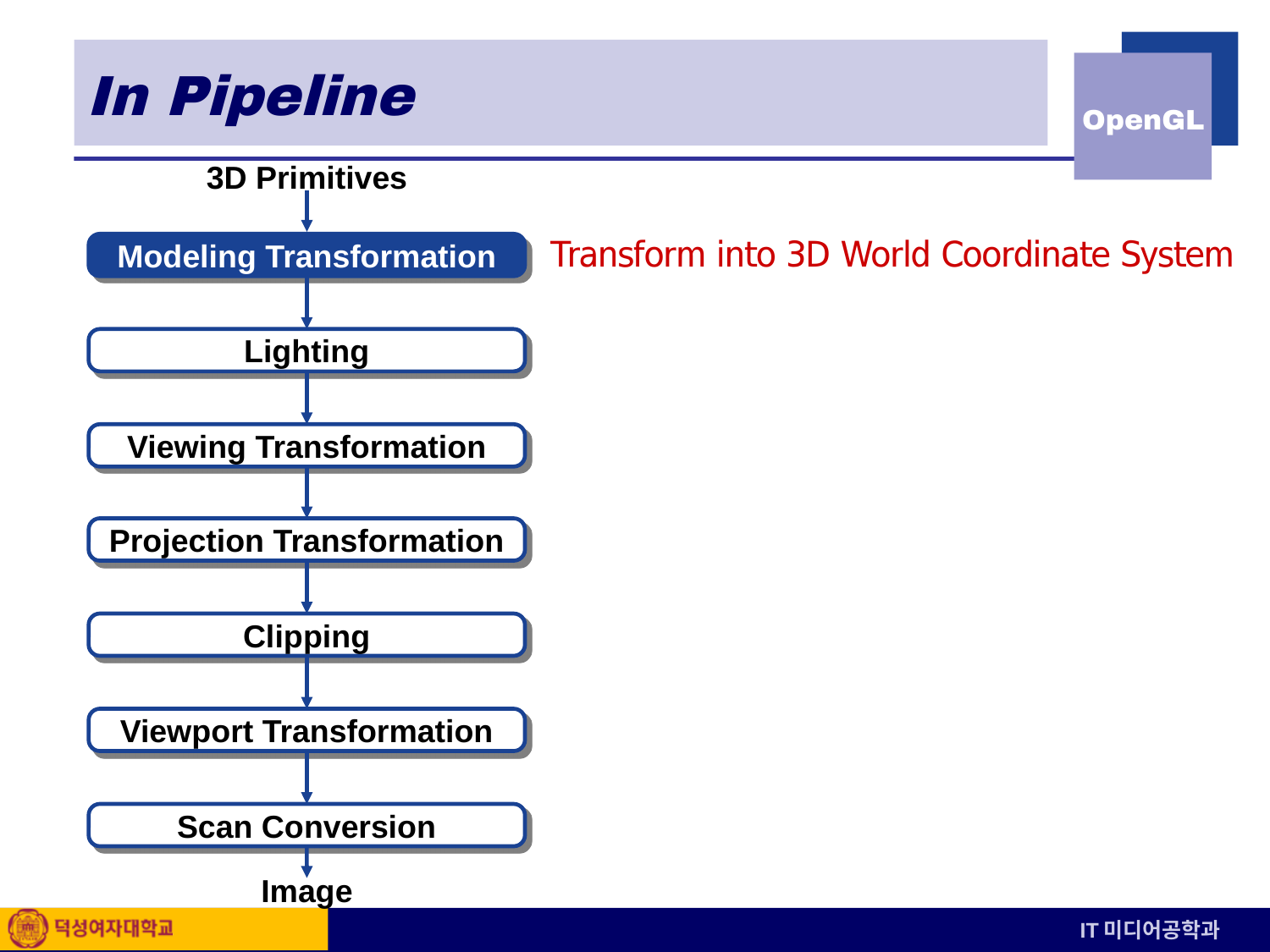

# In Pipeline
3D Primitives
Transform into 3D World Coordinate System
Modeling Transformation
Lighting
Viewing Transformation
Projection Transformation
Clipping
Viewport Transformation
Scan Conversion
Image